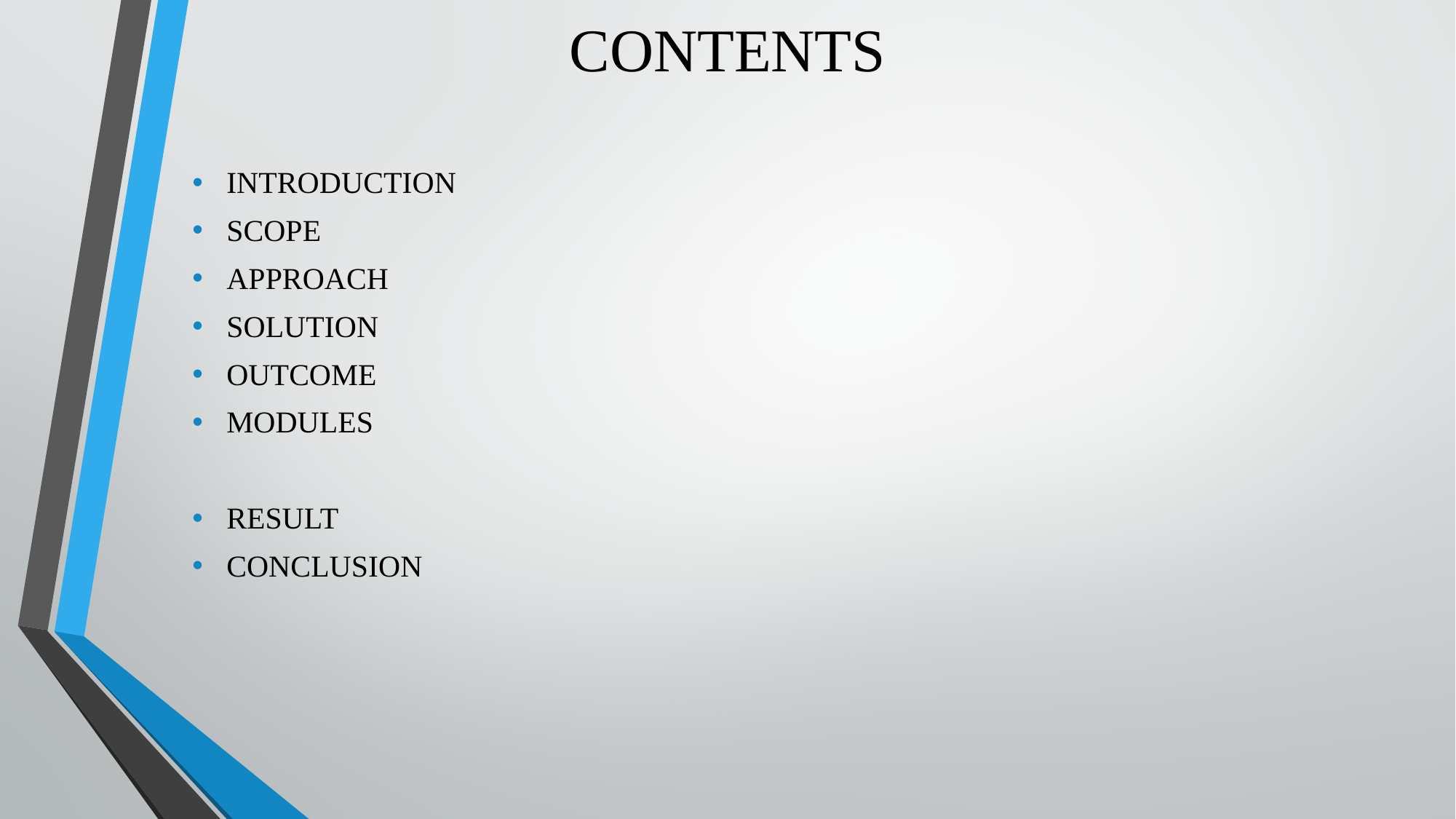

# CONTENTS

INTRODUCTION
SCOPE
APPROACH
SOLUTION
OUTCOME
MODULES

RESULT
CONCLUSION